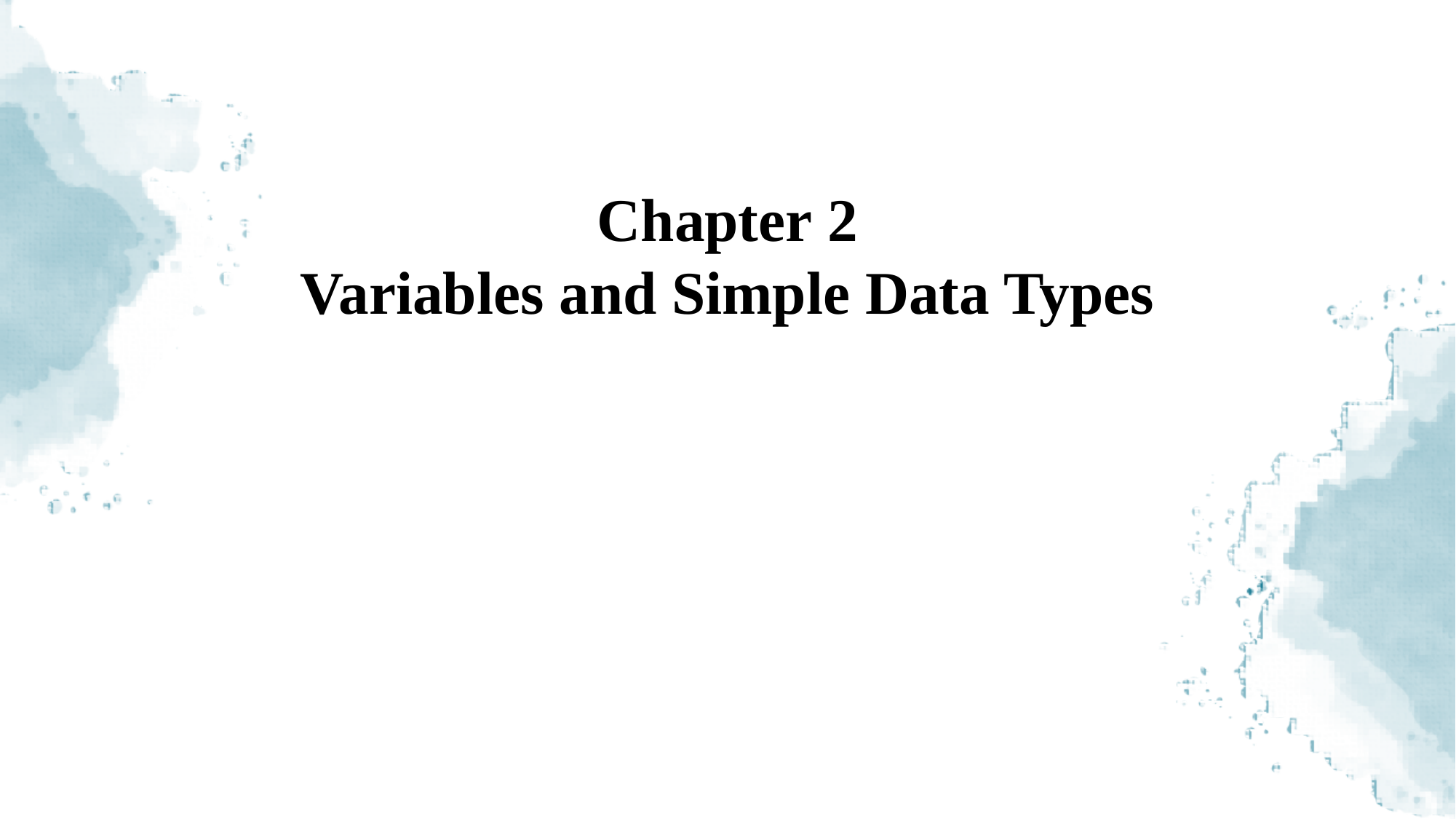

Chapter 2
Variables and Simple Data Types